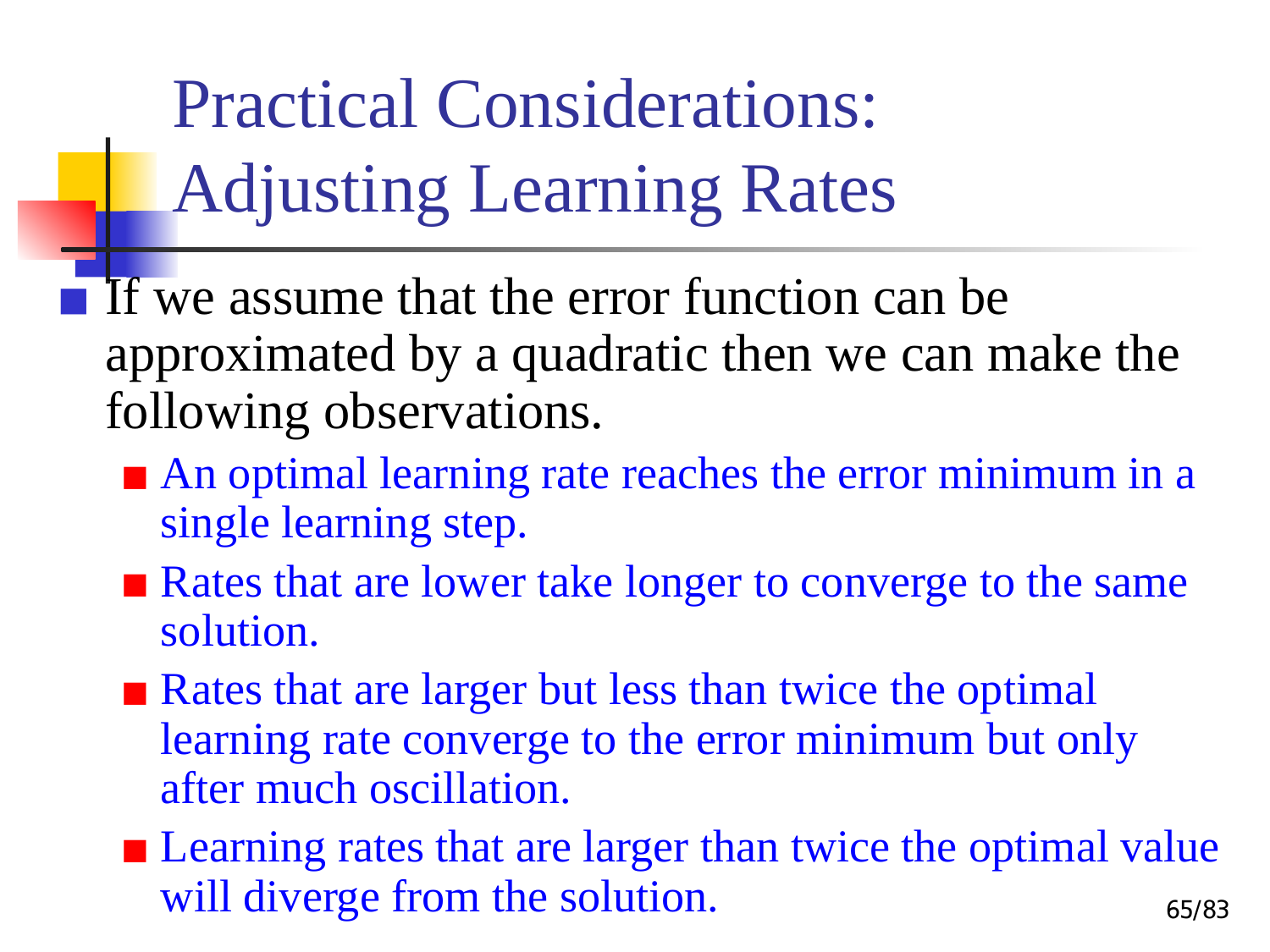

# Practical Considerations: Adjusting Learning Rates
If we assume that the error function can be approximated by a quadratic then we can make the following observations.
An optimal learning rate reaches the error minimum in a single learning step.
Rates that are lower take longer to converge to the same solution.
Rates that are larger but less than twice the optimal learning rate converge to the error minimum but only after much oscillation.
Learning rates that are larger than twice the optimal value will diverge from the solution.
65/83